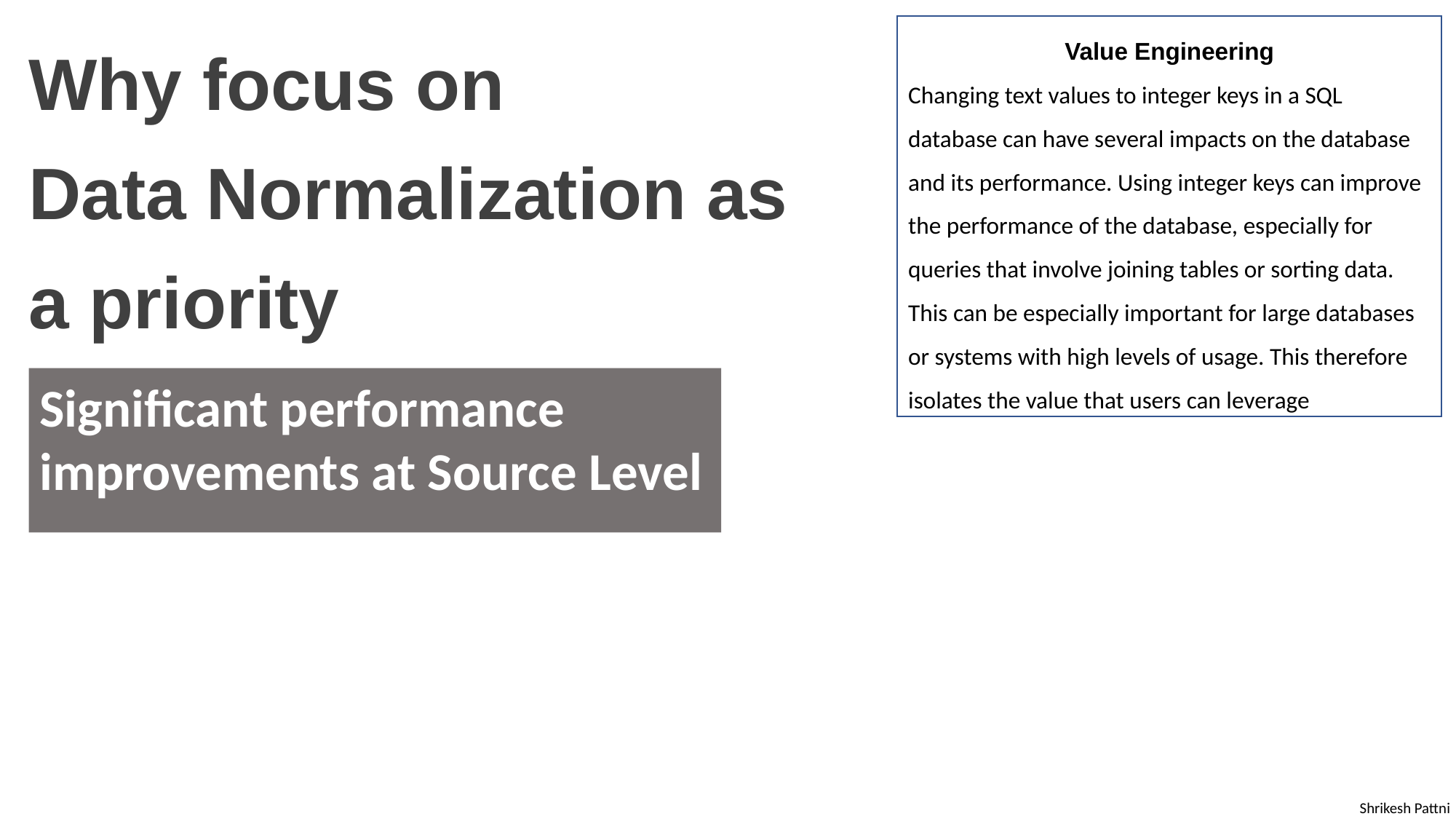

Why focus on
Data Normalization as a priority
Value Engineering
Changing text values to integer keys in a SQL database can have several impacts on the database and its performance. Using integer keys can improve the performance of the database, especially for queries that involve joining tables or sorting data. This can be especially important for large databases or systems with high levels of usage. This therefore isolates the value that users can leverage
Significant performance improvements at Source Level
Shrikesh Pattni